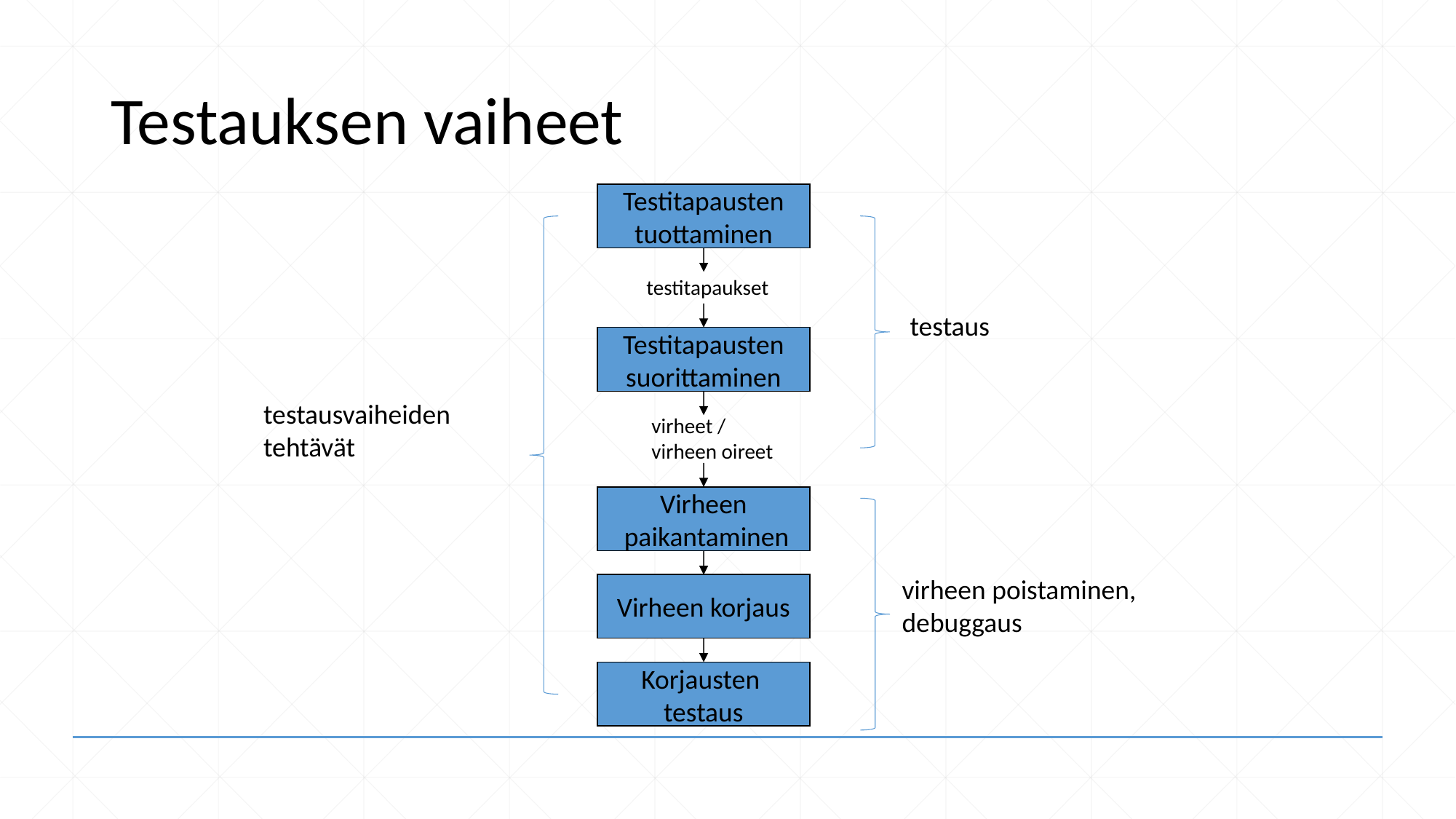

# Testauksen vaiheet
Testitapausten
tuottaminen

testitapaukset

testaus
Testitapausten
suorittaminen
testausvaiheiden
tehtävät

virheet /
virheen oireet

Virheen
 paikantaminen

virheen poistaminen,
debuggaus
Virheen korjaus

Korjausten
testaus